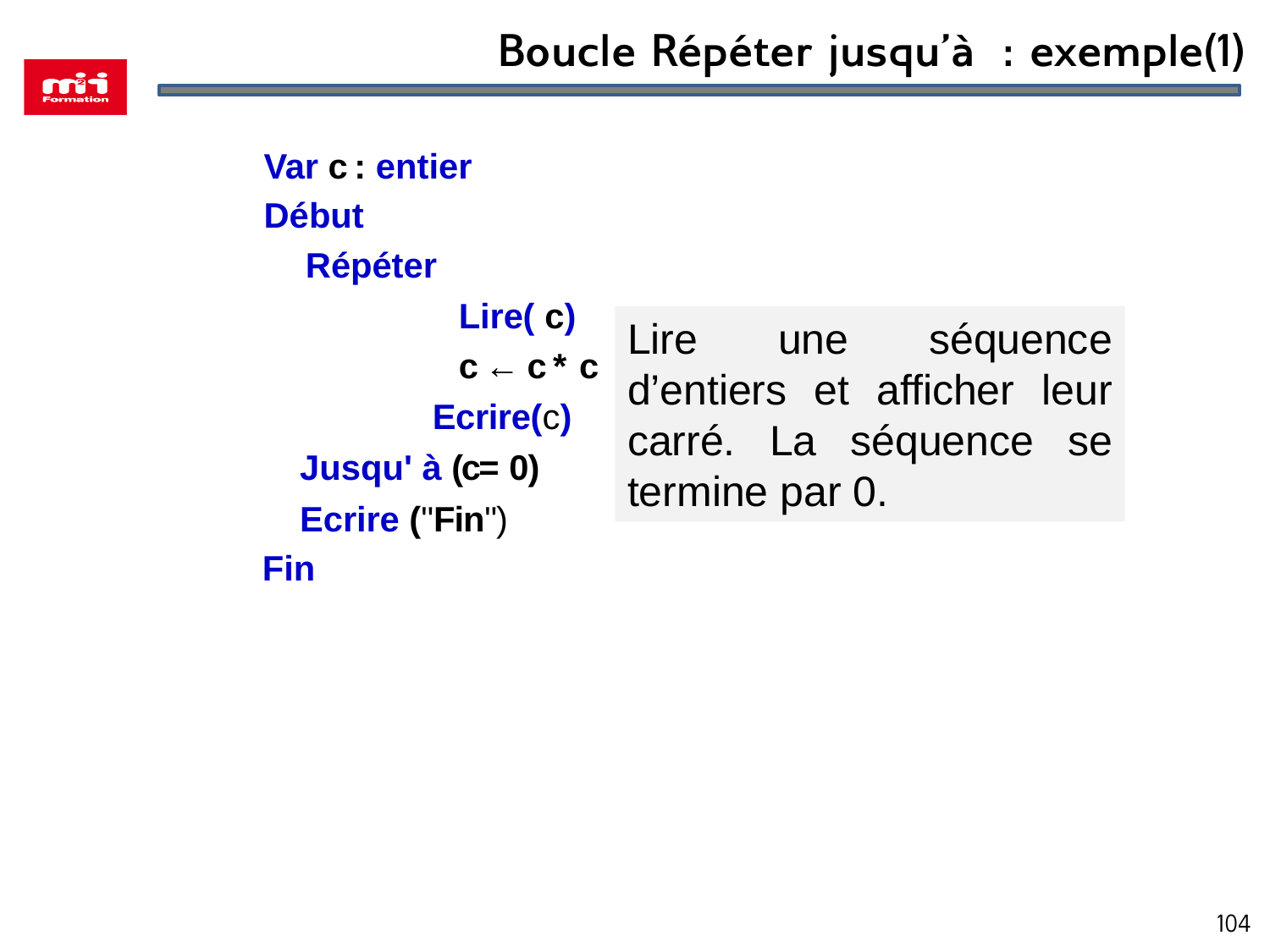

# Boucle Répéter jusqu’à	: exemple(1)
Var c : entier
Début
Répéter
   	Lire( c)
		c ← c * c
	Ecrire(c)
Jusqu' à (c= 0)
Ecrire ("Fin")
Fin
Lire une séquence d’entiers et afficher leur carré. La séquence se termine par 0.
104